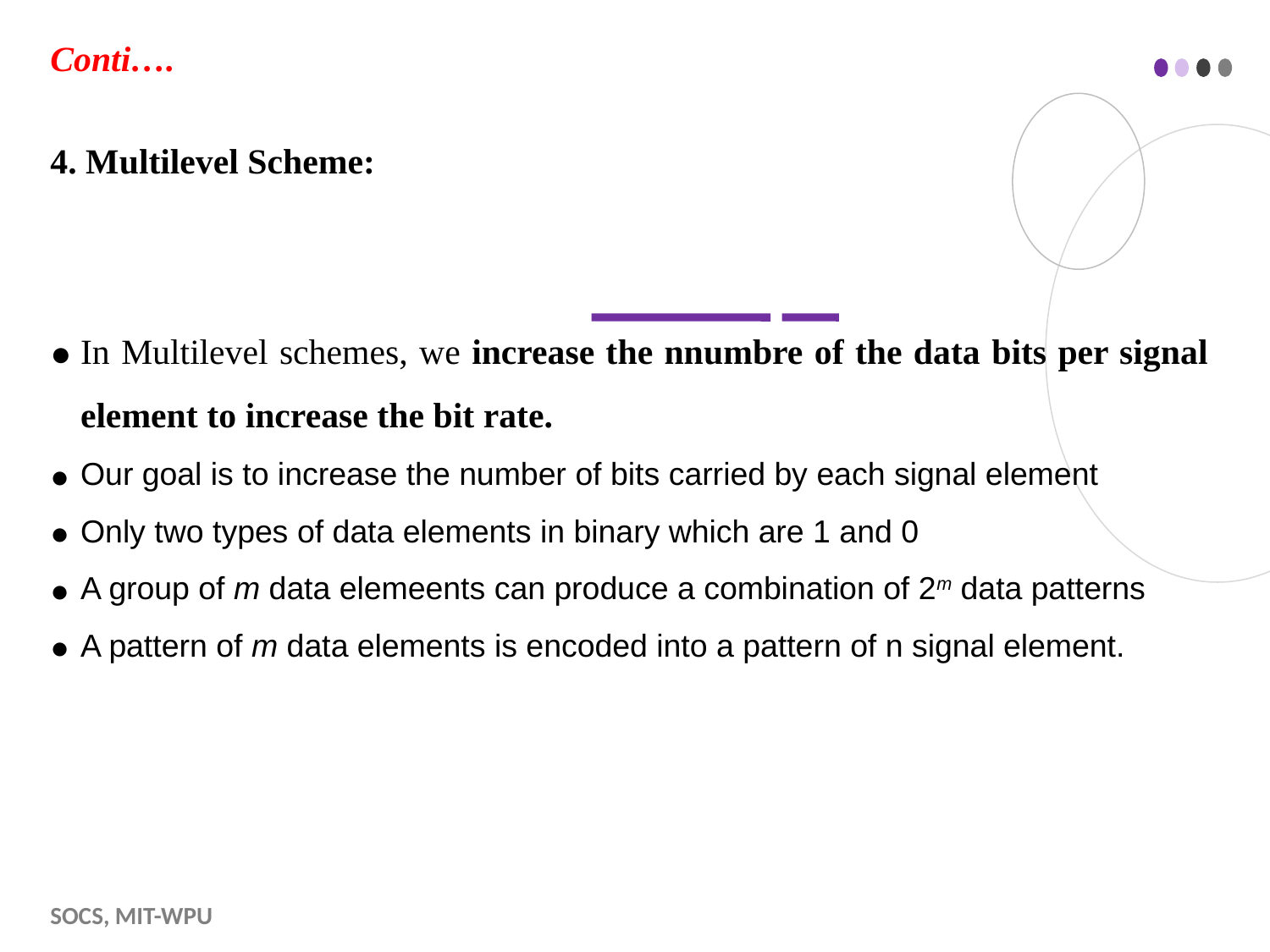

Conti….
4. Multilevel Scheme:

In Multilevel schemes, we increase the nnumbre of the data bits per signal element to increase the bit rate.
Our goal is to increase the number of bits carried by each signal element
Only two types of data elements in binary which are 1 and 0
A group of m data elemeents can produce a combination of 2m data patterns
A pattern of m data elements is encoded into a pattern of n signal element.

SOCS, MIT-WPU